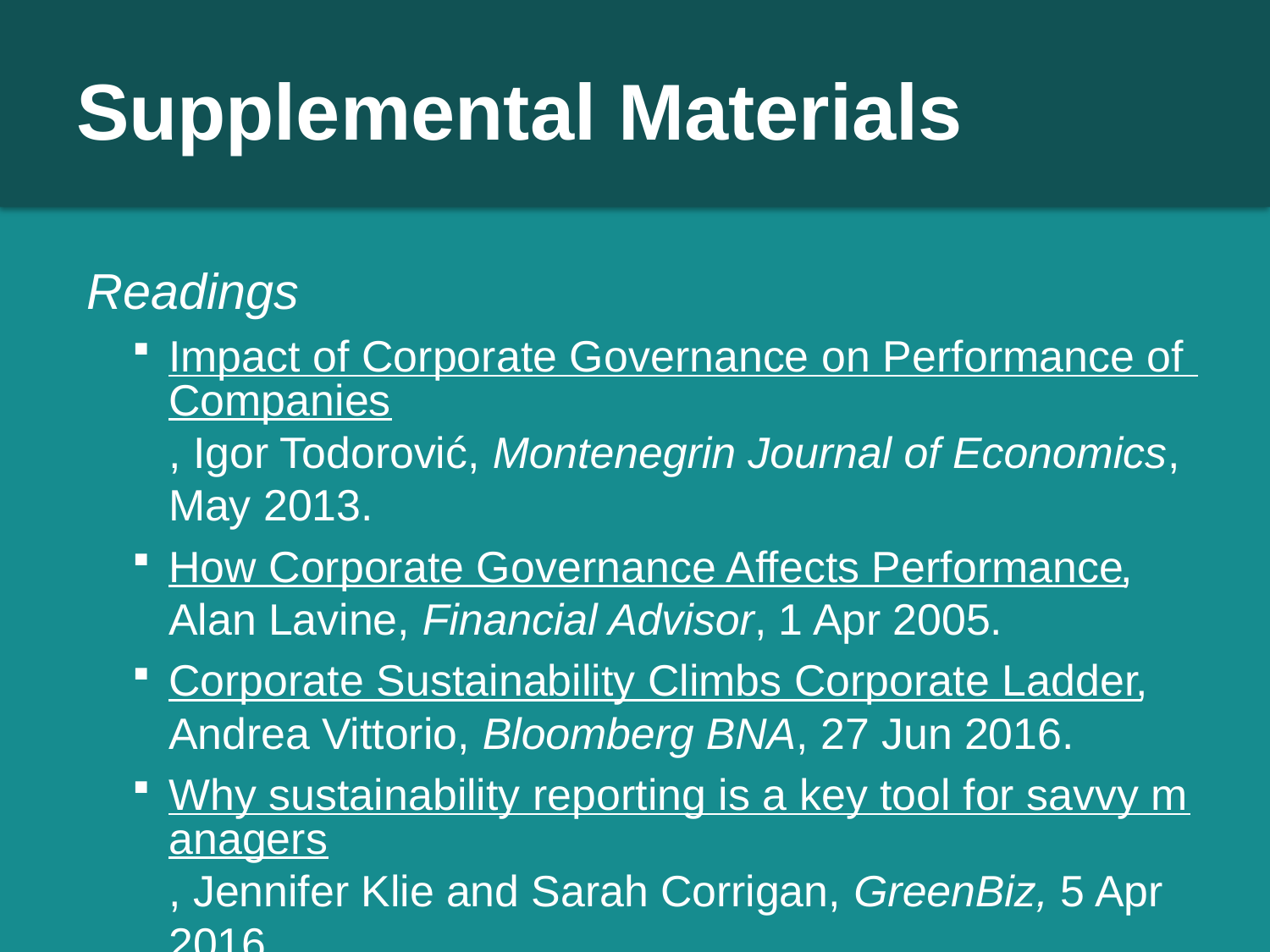

# Supplemental Materials
Readings
Impact of Corporate Governance on Performance of Companies, Igor Todorović, Montenegrin Journal of Economics, May 2013.
How Corporate Governance Affects Performance, Alan Lavine, Financial Advisor, 1 Apr 2005.
Corporate Sustainability Climbs Corporate Ladder, Andrea Vittorio, Bloomberg BNA, 27 Jun 2016.
Why sustainability reporting is a key tool for savvy managers, Jennifer Klie and Sarah Corrigan, GreenBiz, 5 Apr 2016.